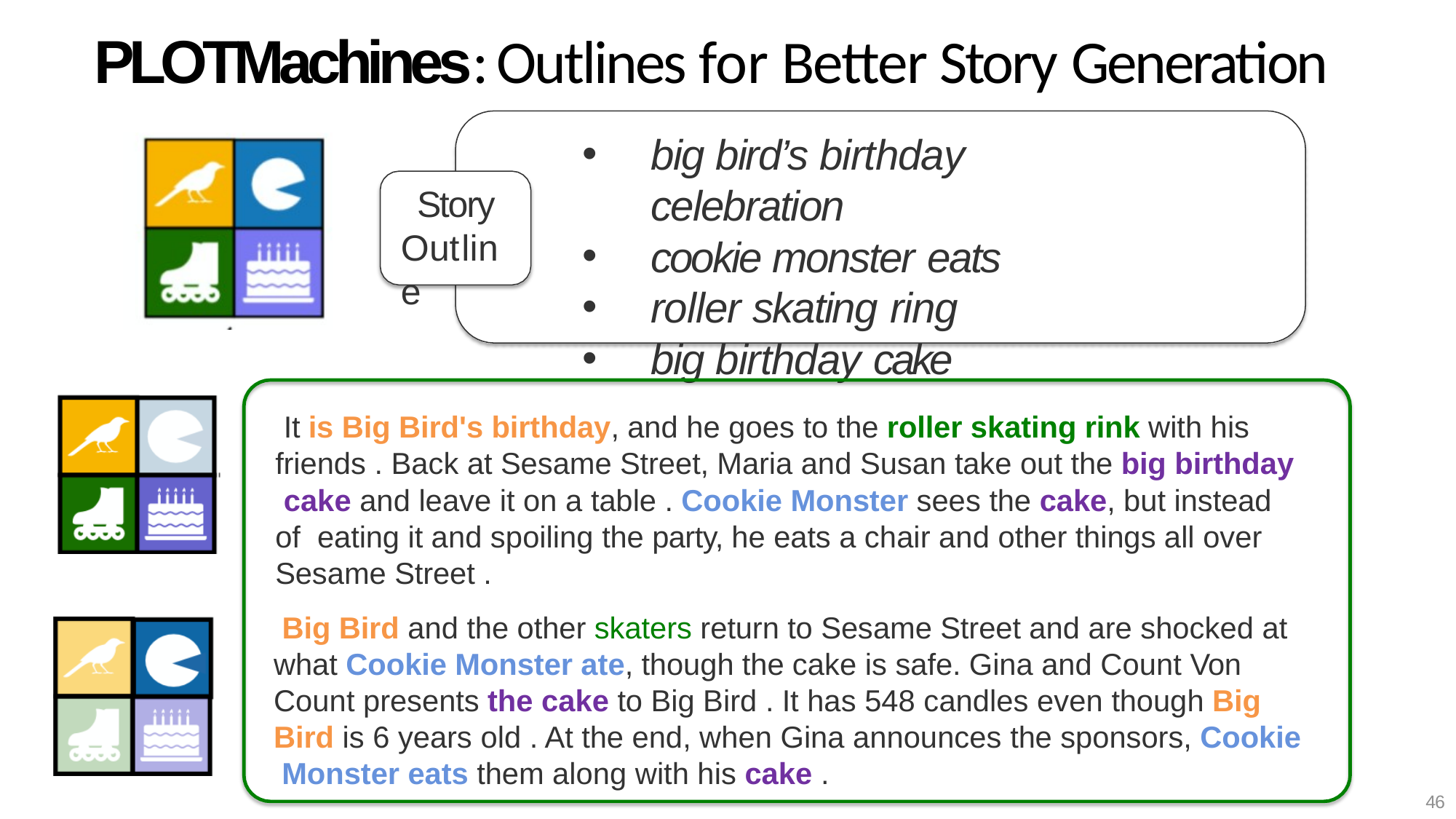

# PLOTMachines: Outlines for Better Story Generation

big bird’s birthday celebration
cookie monster eats
roller skating ring
big birthday cake

Story  Outline

It is Big Bird's birthday, and he goes to the roller skating rink with his  friends . Back at Sesame Street, Maria and Susan take out the big birthday  cake and leave it on a table . Cookie Monster sees the cake, but instead of  eating it and spoiling the party, he eats a chair and other things all over  Sesame Street .
Big Bird and the other skaters return to Sesame Street and are shocked at  what Cookie Monster ate, though the cake is safe. Gina and Count Von  Count presents the cake to Big Bird . It has 548 candles even though Big  Bird is 6 years old . At the end, when Gina announces the sponsors, Cookie  Monster eats them along with his cake .

46